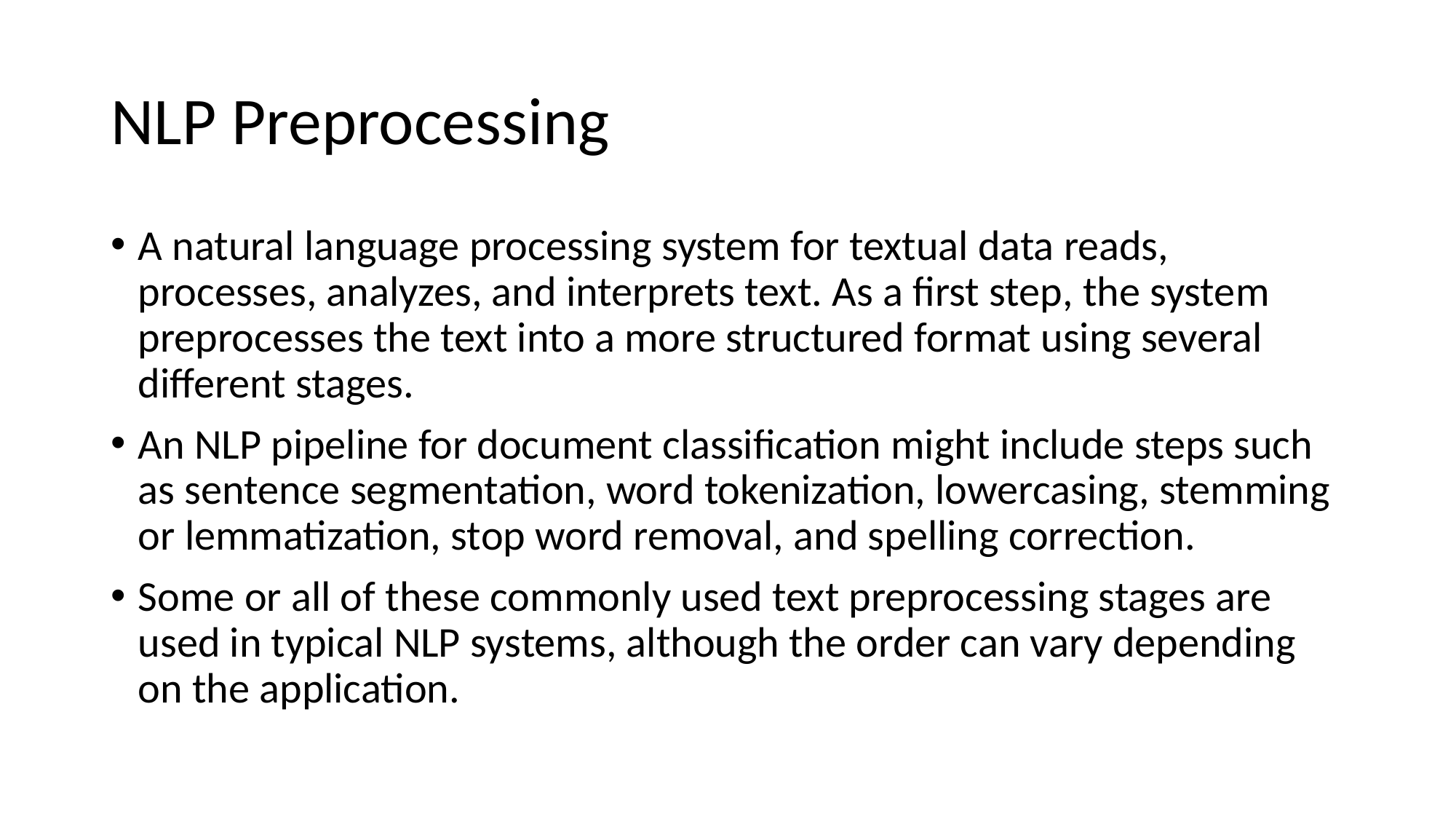

# NLP Preprocessing
A natural language processing system for textual data reads, processes, analyzes, and interprets text. As a first step, the system preprocesses the text into a more structured format using several different stages.
An NLP pipeline for document classification might include steps such as sentence segmentation, word tokenization, lowercasing, stemming or lemmatization, stop word removal, and spelling correction.
Some or all of these commonly used text preprocessing stages are used in typical NLP systems, although the order can vary depending on the application.